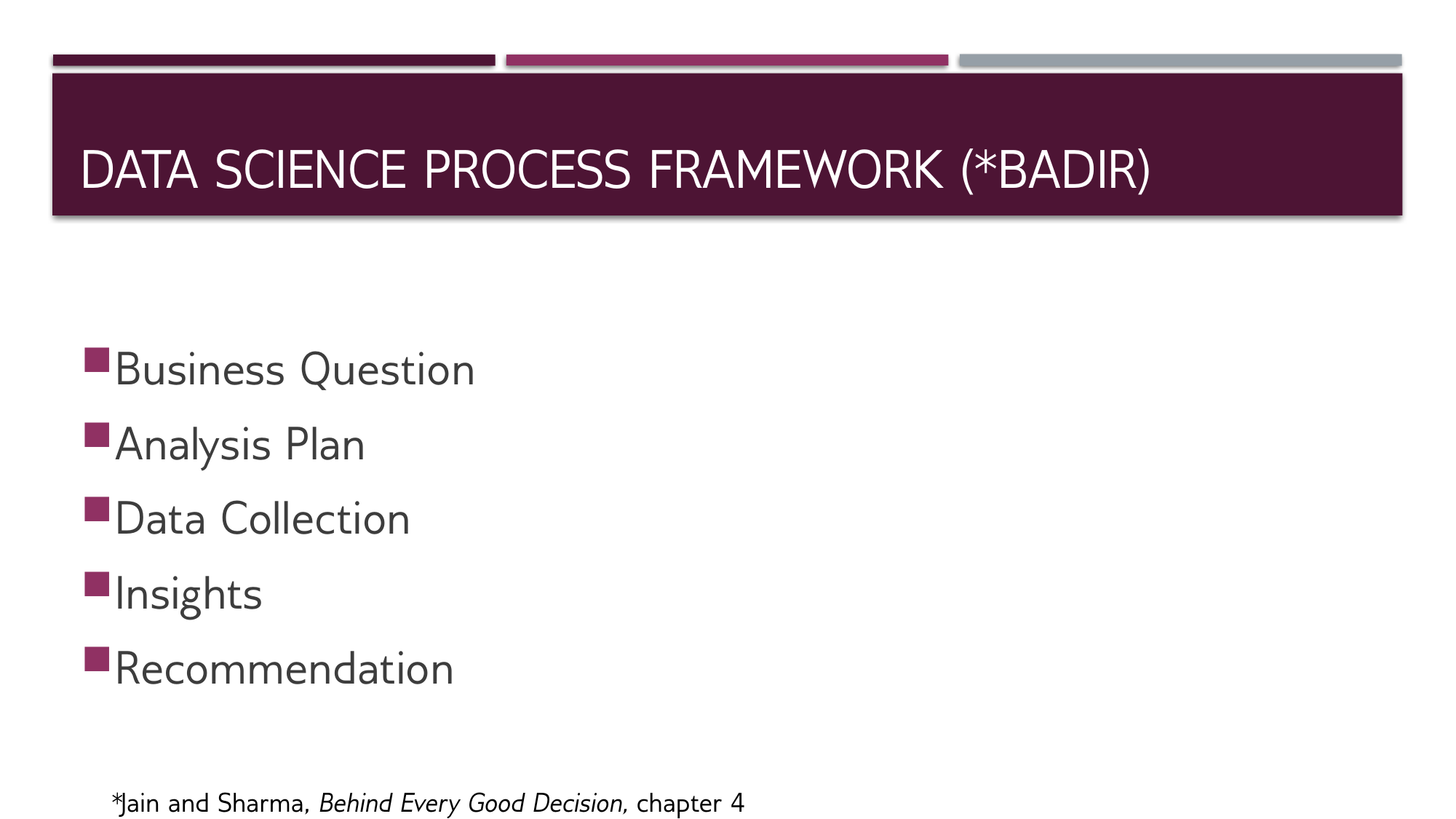

# Data science process framework (*BADIR)
Business Question
Analysis Plan
Data Collection
Insights
Recommendation

*Jain and Sharma, Behind Every Good Decision, chapter 4